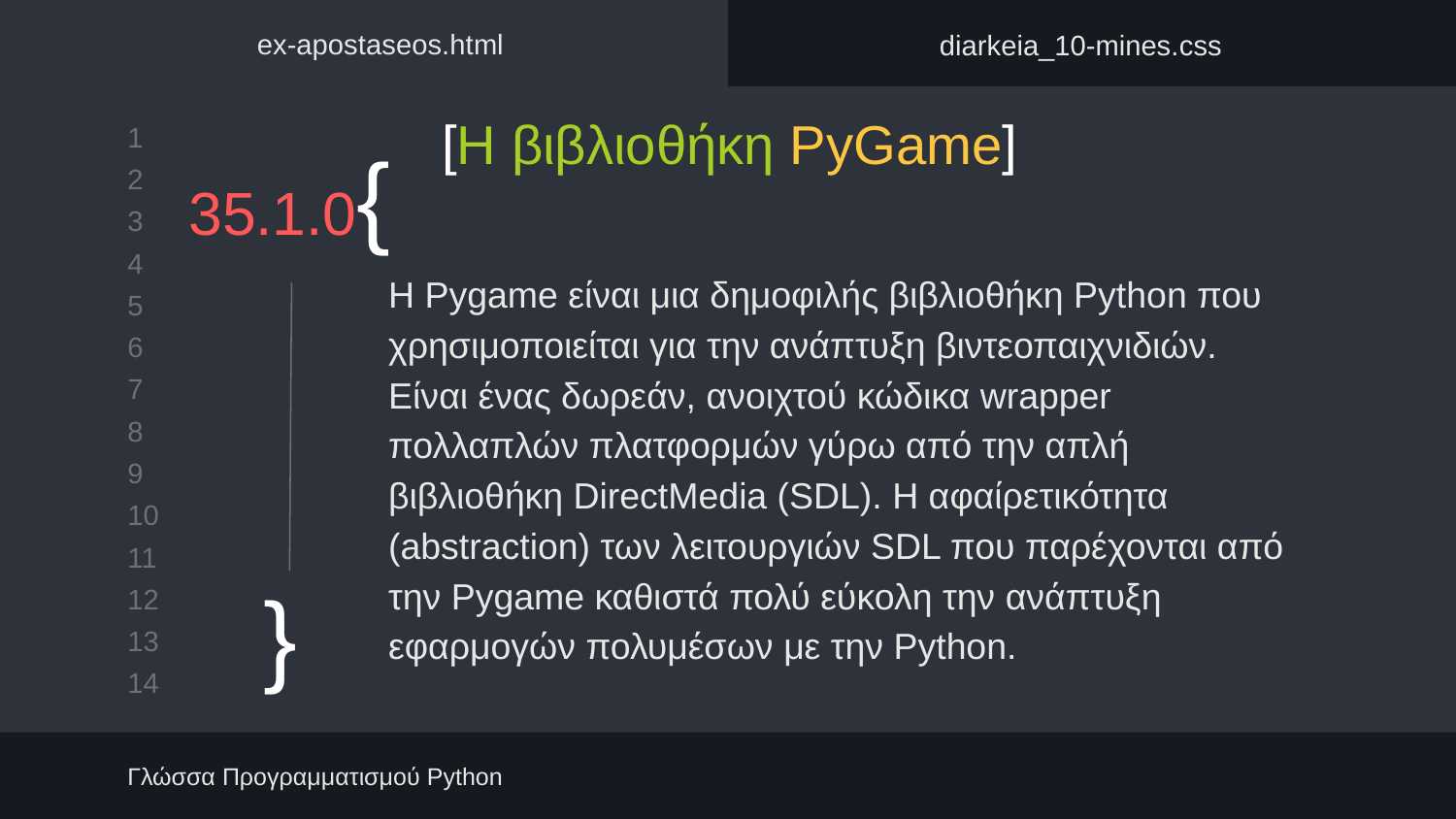

ex-apostaseos.html
diarkeia_10-mines.css
[Η βιβλιοθήκη PyGame]
# 35.1.0{
Η Pygame είναι μια δημοφιλής βιβλιοθήκη Python που χρησιμοποιείται για την ανάπτυξη βιντεοπαιχνιδιών. Είναι ένας δωρεάν, ανοιχτού κώδικα wrapper πολλαπλών πλατφορμών γύρω από την απλή βιβλιοθήκη DirectMedia (SDL). Η αφαίρετικότητα  (abstraction) των λειτουργιών SDL που παρέχονται από την Pygame καθιστά πολύ εύκολη την ανάπτυξη εφαρμογών πολυμέσων με την Python.
}
Γλώσσα Προγραμματισμού Python